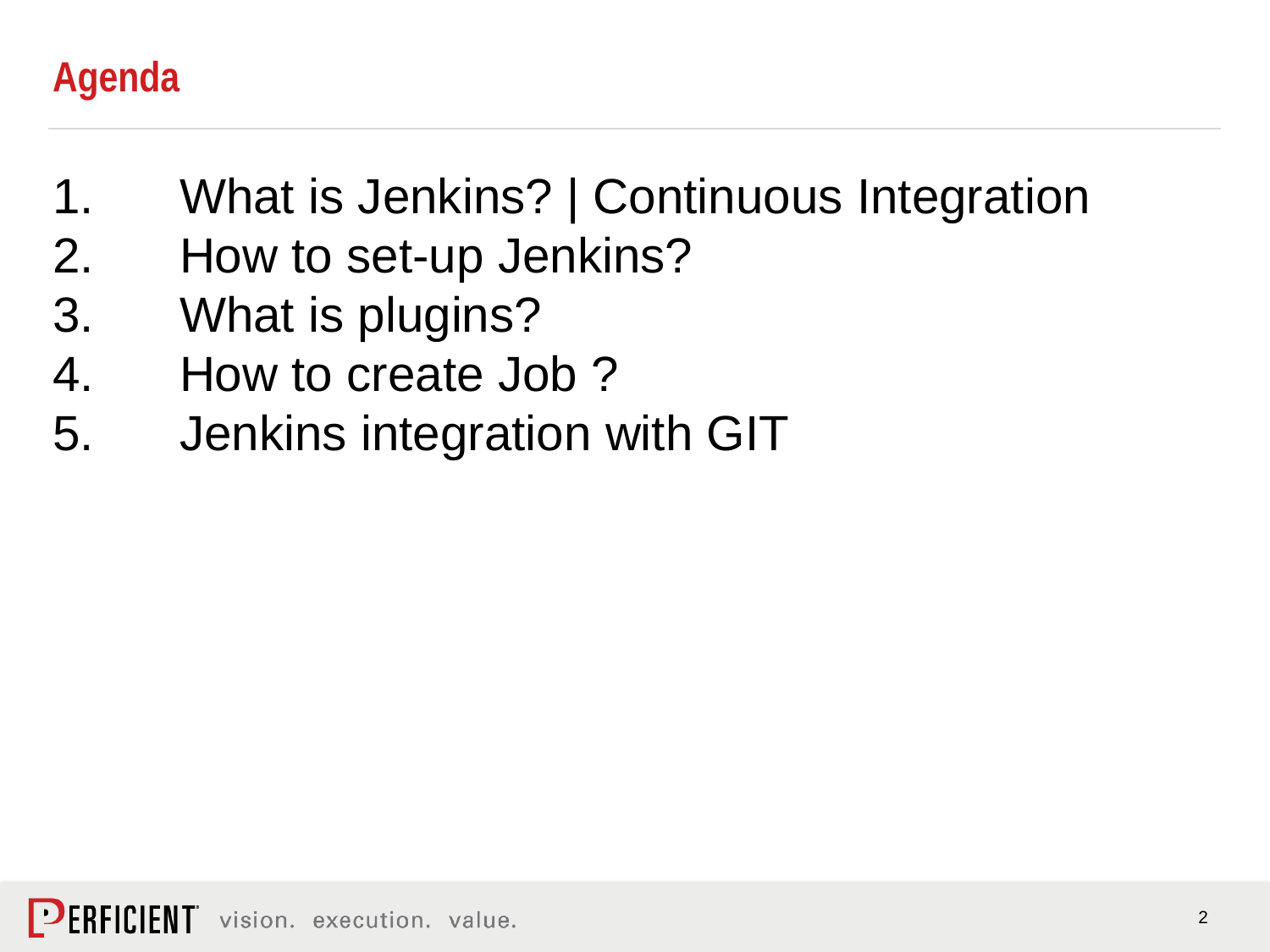

Agenda
1.	What is Jenkins? | Continuous Integration
2.	How to set-up Jenkins?
3.	What is plugins?
4.	How to create Job ?
5.	Jenkins integration with GIT

Tests are the best way to prevent software defect.